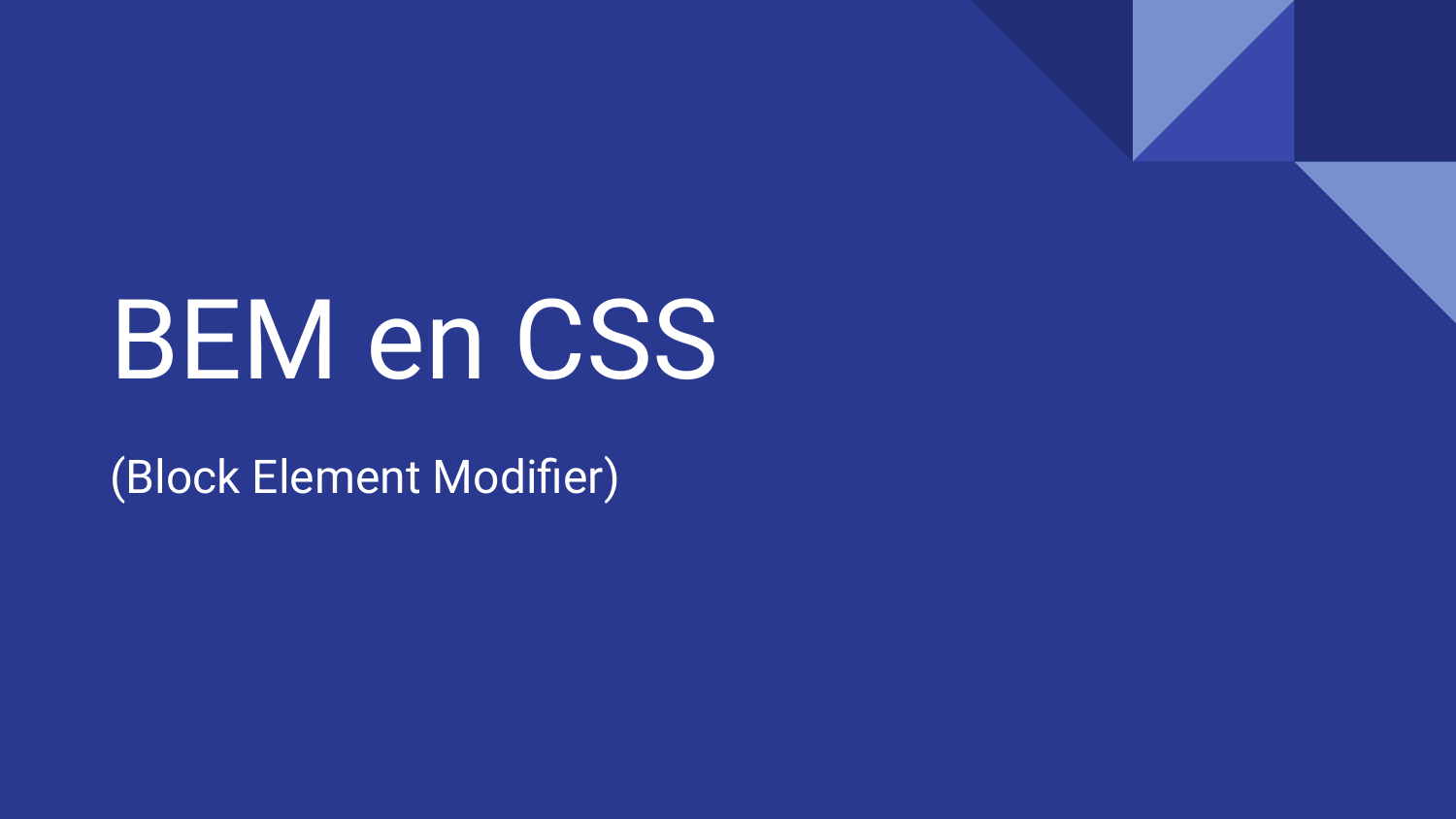

# BEM en CSS
(Block Element Modifier)